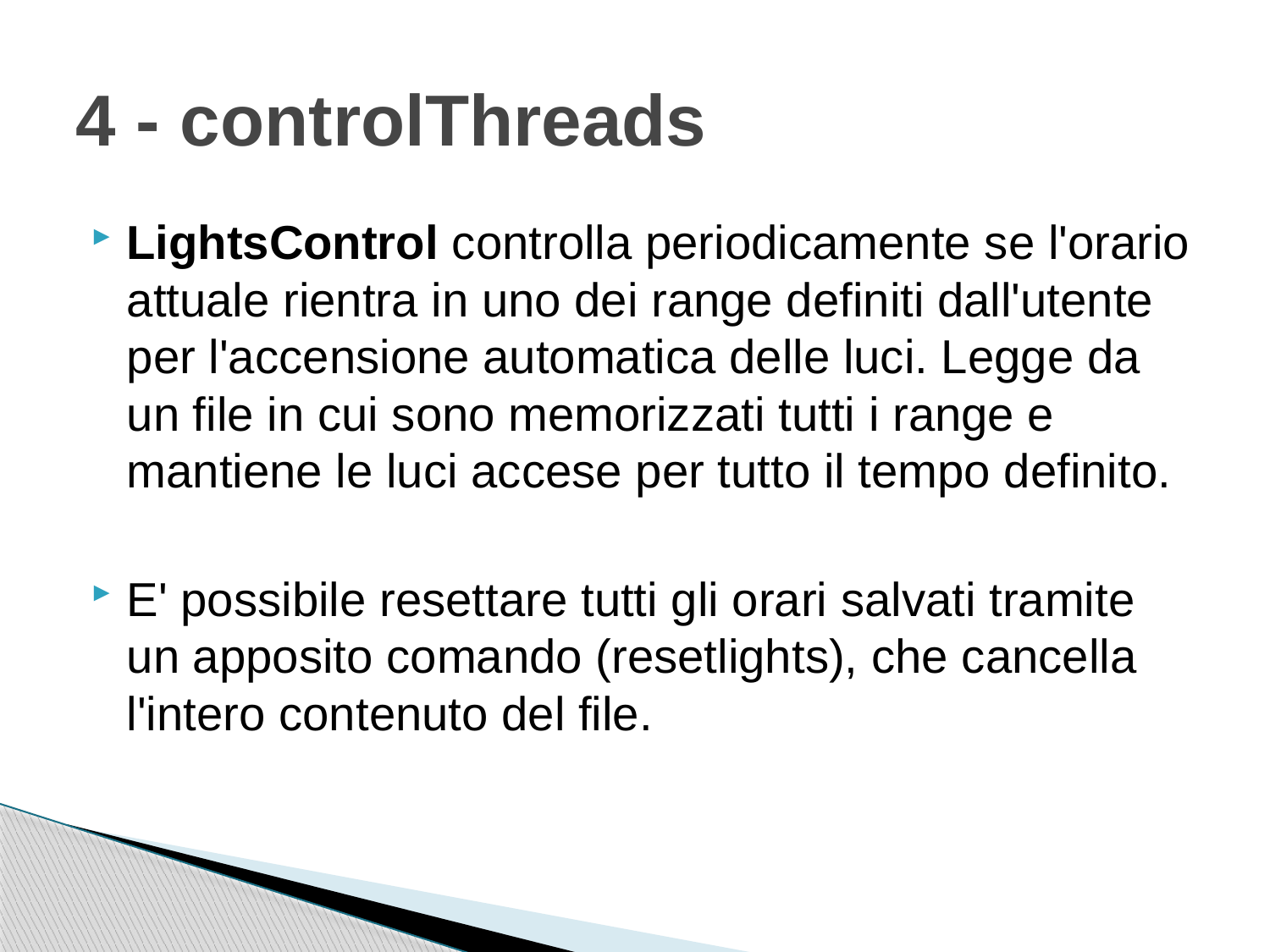

# 4 - controlThreads
LightsControl controlla periodicamente se l'orario attuale rientra in uno dei range definiti dall'utente per l'accensione automatica delle luci. Legge da un file in cui sono memorizzati tutti i range e mantiene le luci accese per tutto il tempo definito.

E' possibile resettare tutti gli orari salvati tramite un apposito comando (resetlights), che cancella l'intero contenuto del file.